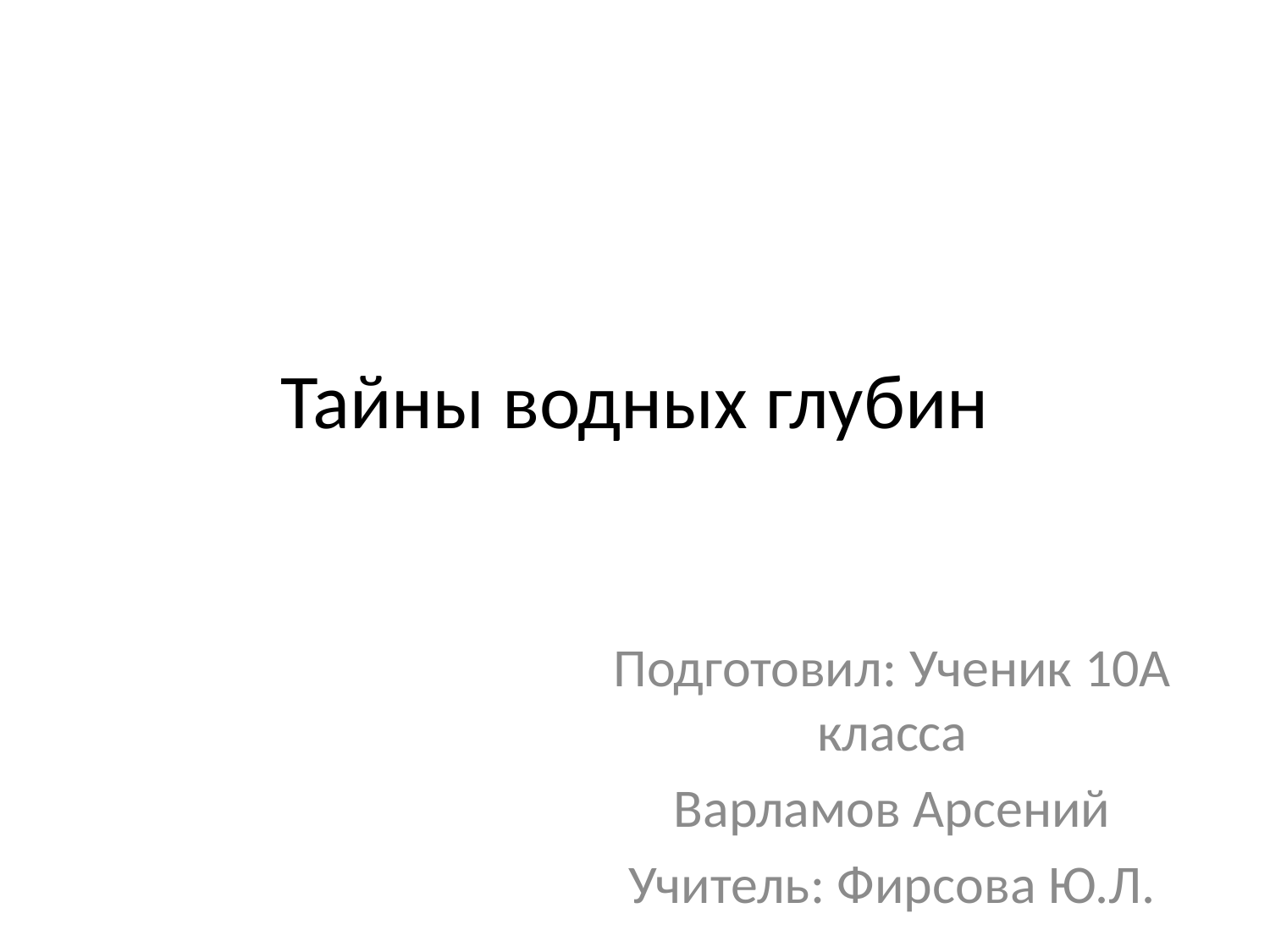

# Тайны водных глубин
Подготовил: Ученик 10А класса
Варламов Арсений
Учитель: Фирсова Ю.Л.